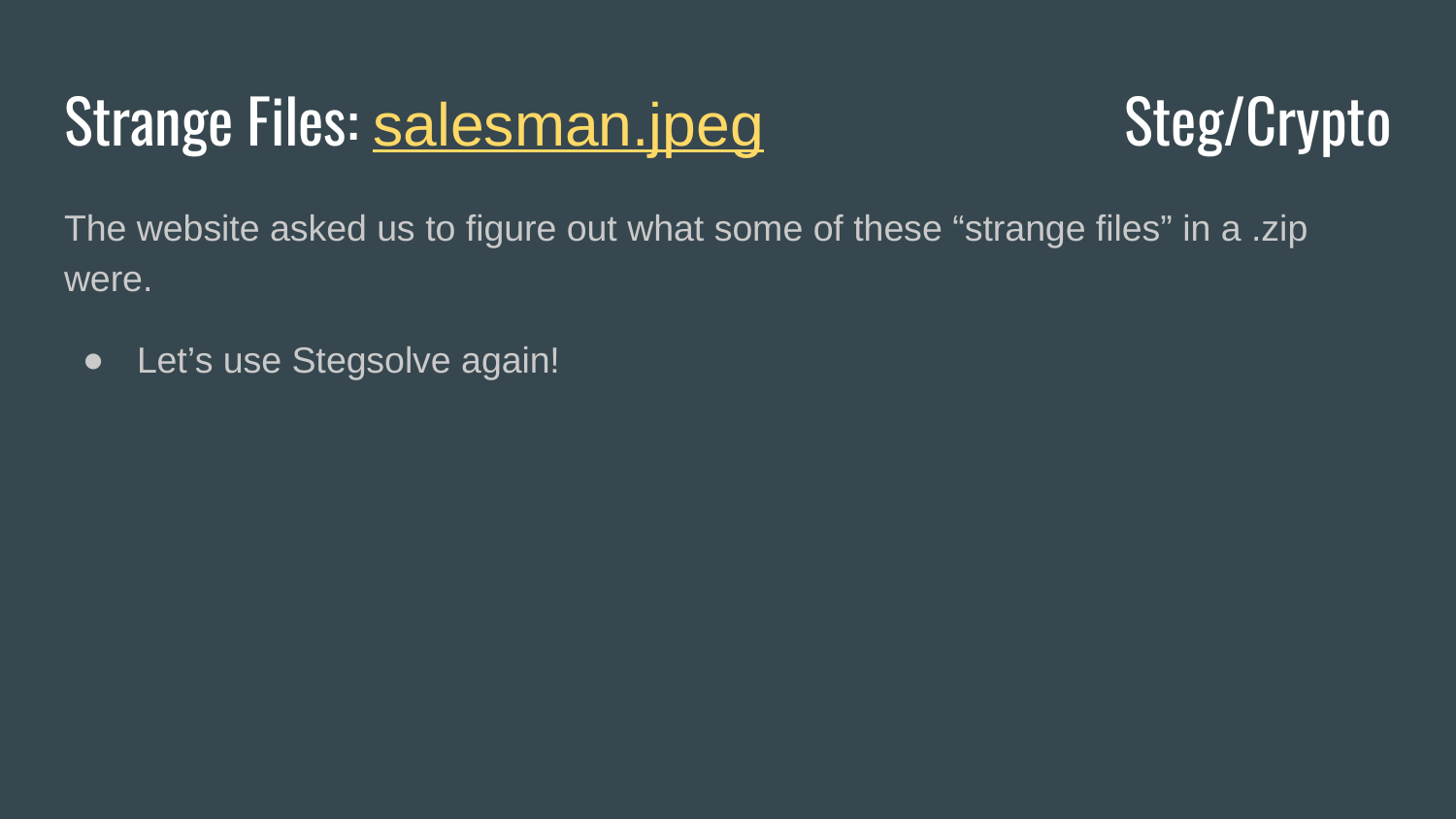

# Strange Files: salesman.jpeg
Steg/Crypto
The website asked us to figure out what some of these “strange files” in a .zip were.
Let’s use Stegsolve again!